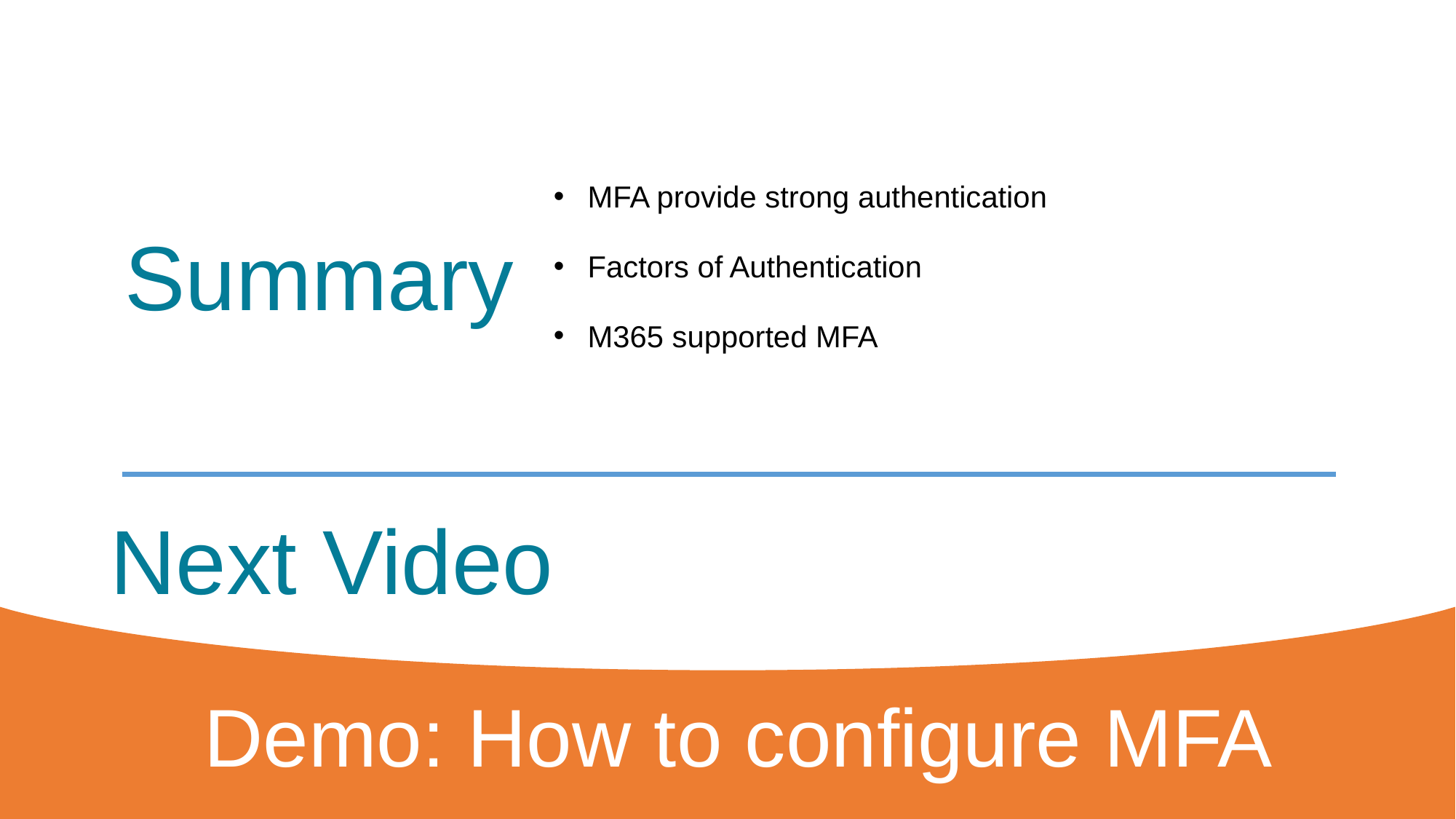

MFA provide strong authentication
Factors of Authentication
M365 supported MFA

Summary
# Next Video
Demo: How to configure MFA
6